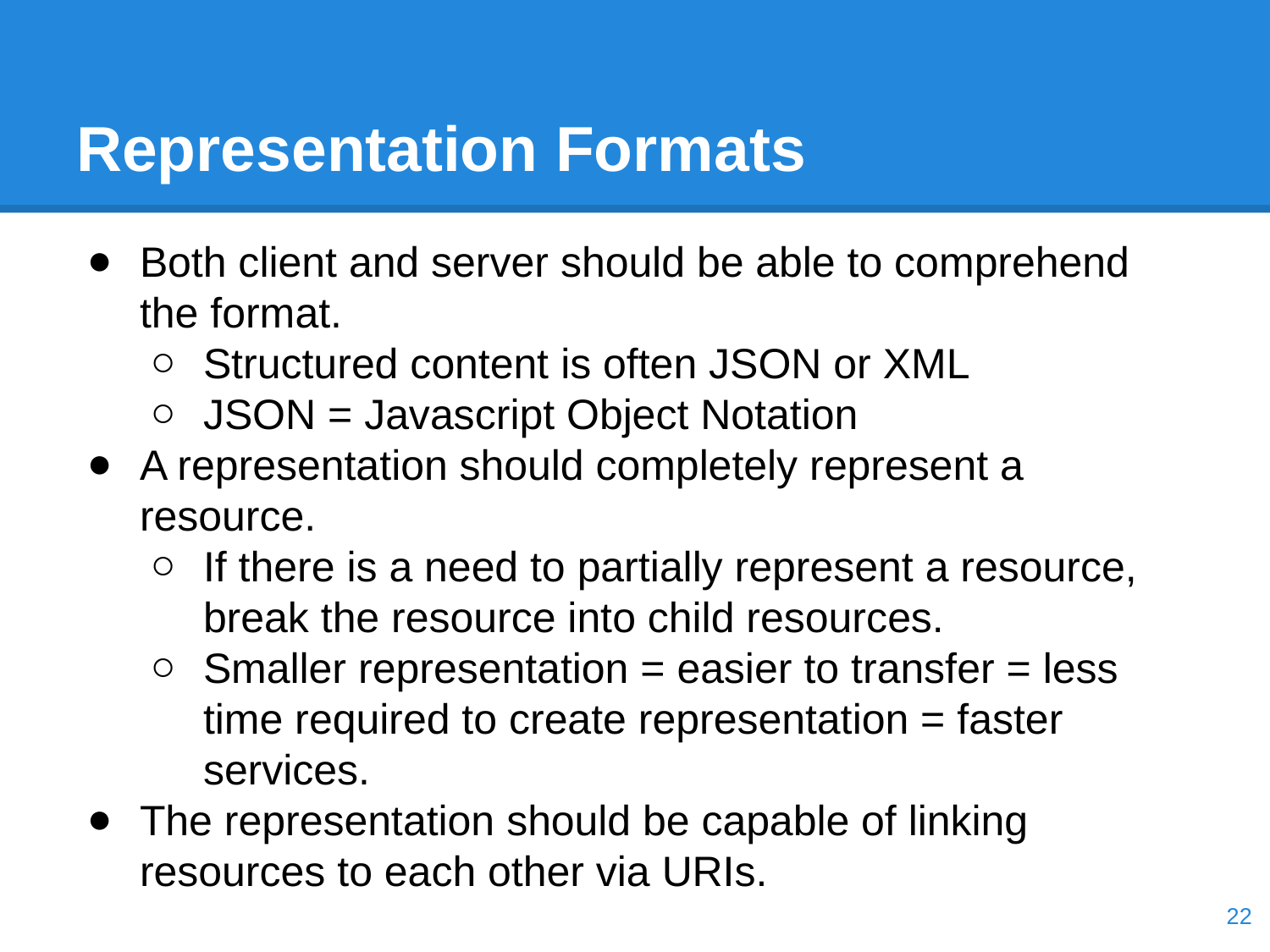

# Representation Formats
Both client and server should be able to comprehend the format.
Structured content is often JSON or XML
JSON = Javascript Object Notation
A representation should completely represent a resource.
If there is a need to partially represent a resource, break the resource into child resources.
Smaller representation = easier to transfer = less time required to create representation = faster services.
The representation should be capable of linking resources to each other via URIs.
22